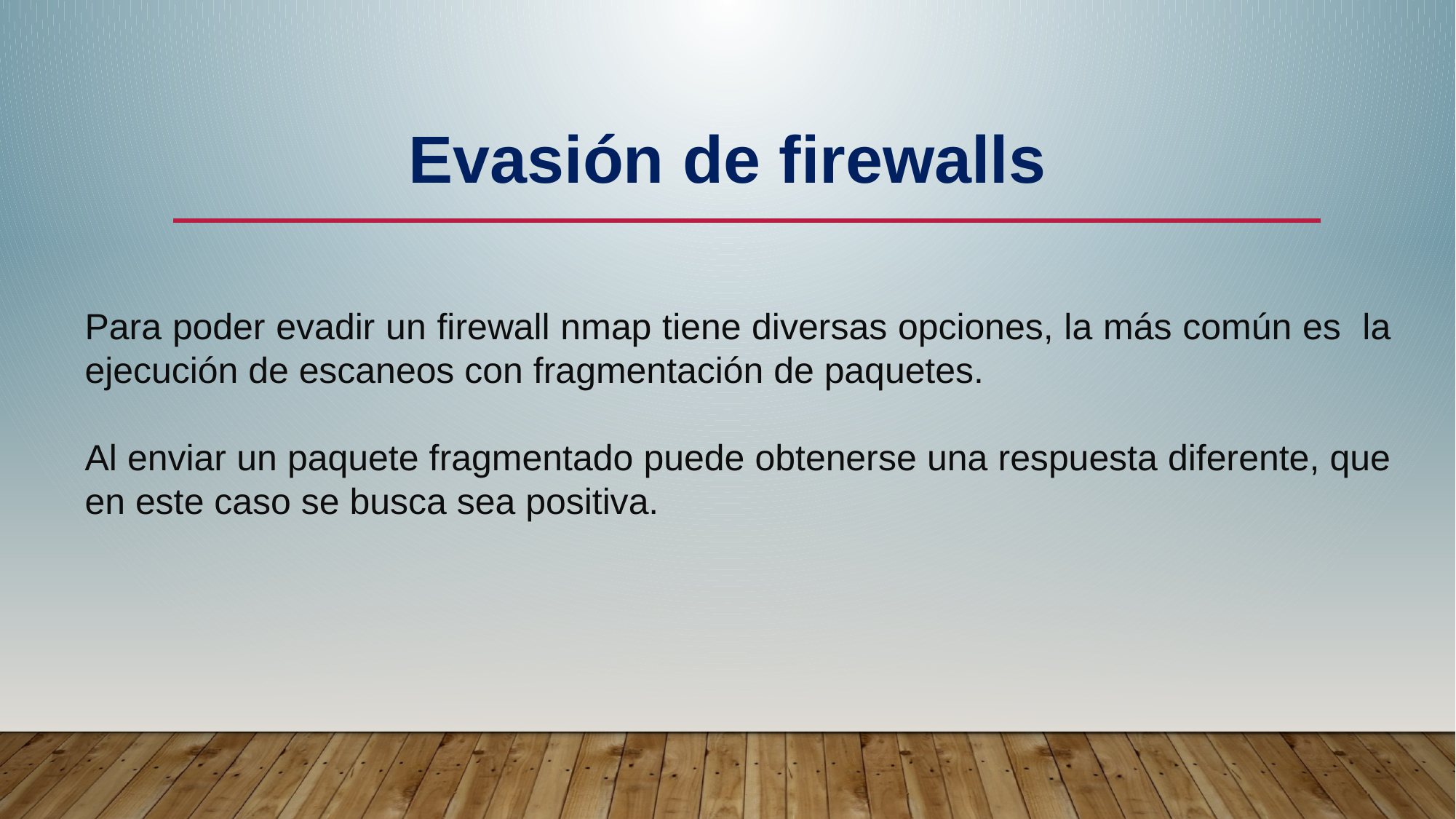

Evasión de firewalls
Para poder evadir un firewall nmap tiene diversas opciones, la más común es  la ejecución de escaneos con fragmentación de paquetes.

Al enviar un paquete fragmentado puede obtenerse una respuesta diferente, que en este caso se busca sea positiva.